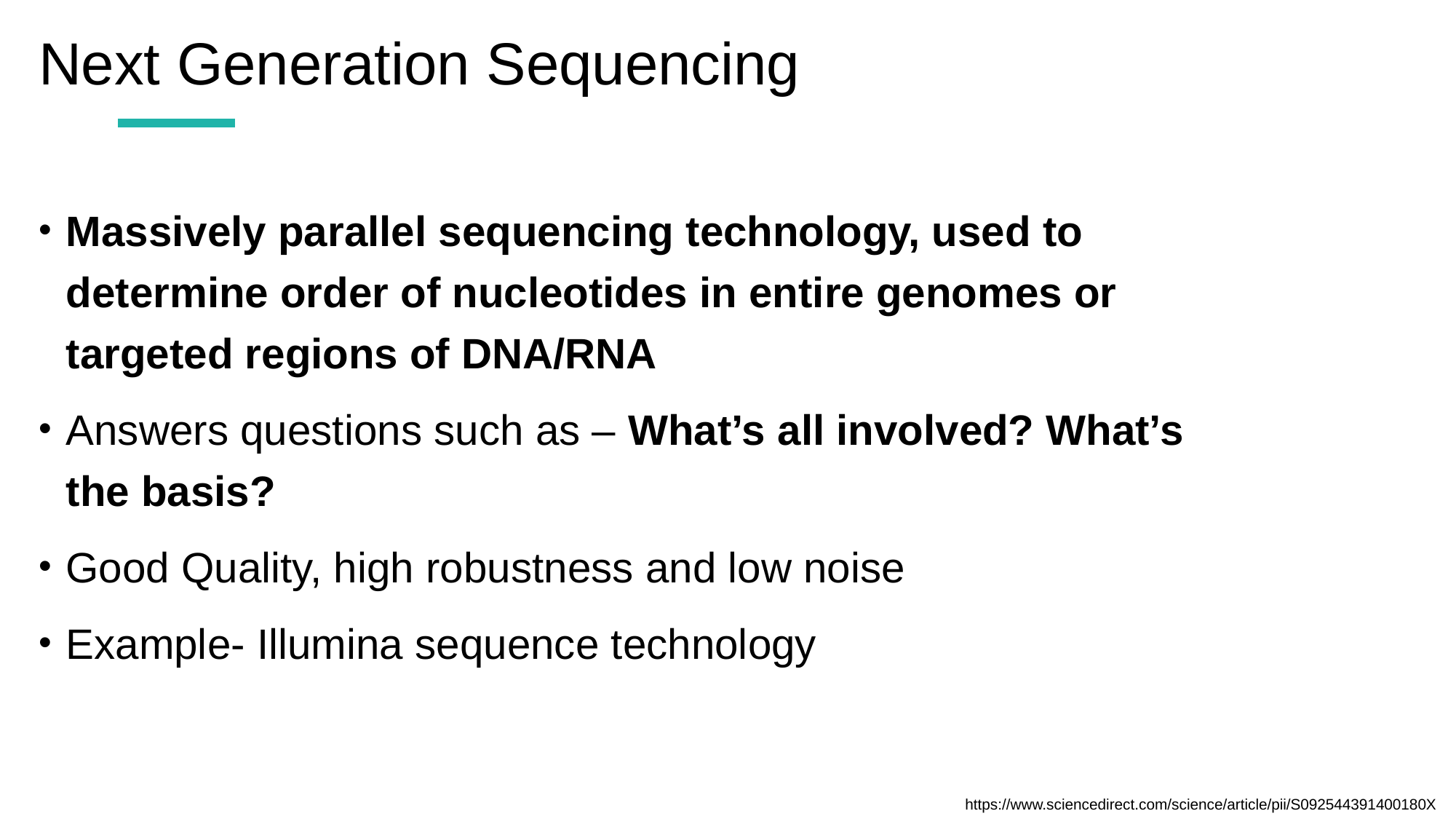

# Next Generation Sequencing
Massively parallel sequencing technology, used to determine order of nucleotides in entire genomes or targeted regions of DNA/RNA
Answers questions such as – What’s all involved? What’s the basis?
Good Quality, high robustness and low noise
Example- Illumina sequence technology
https://www.sciencedirect.com/science/article/pii/S092544391400180X